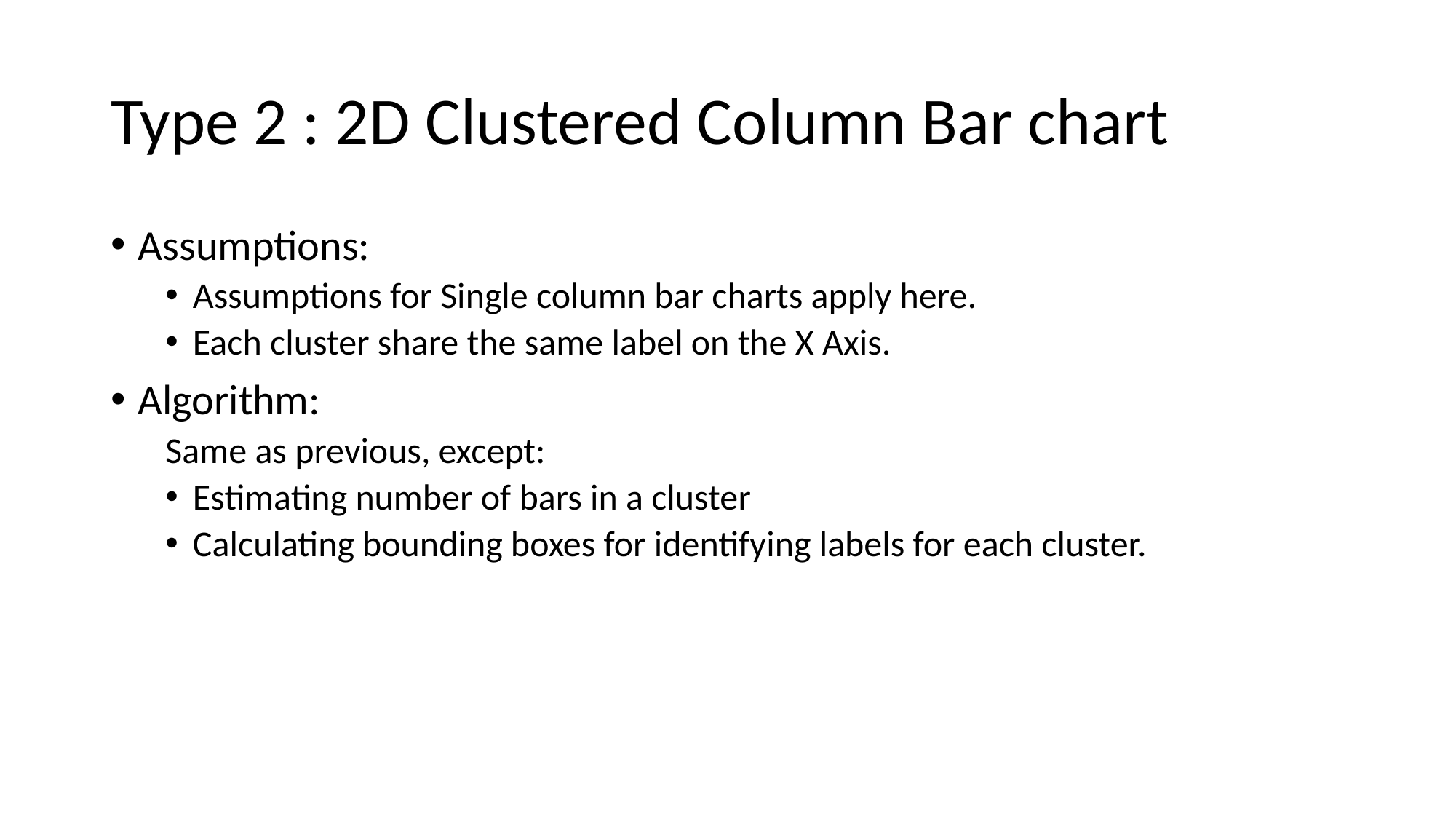

# Type 2 : 2D Clustered Column Bar chart
Assumptions:
Assumptions for Single column bar charts apply here.
Each cluster share the same label on the X Axis.
Algorithm:
Same as previous, except:
Estimating number of bars in a cluster
Calculating bounding boxes for identifying labels for each cluster.